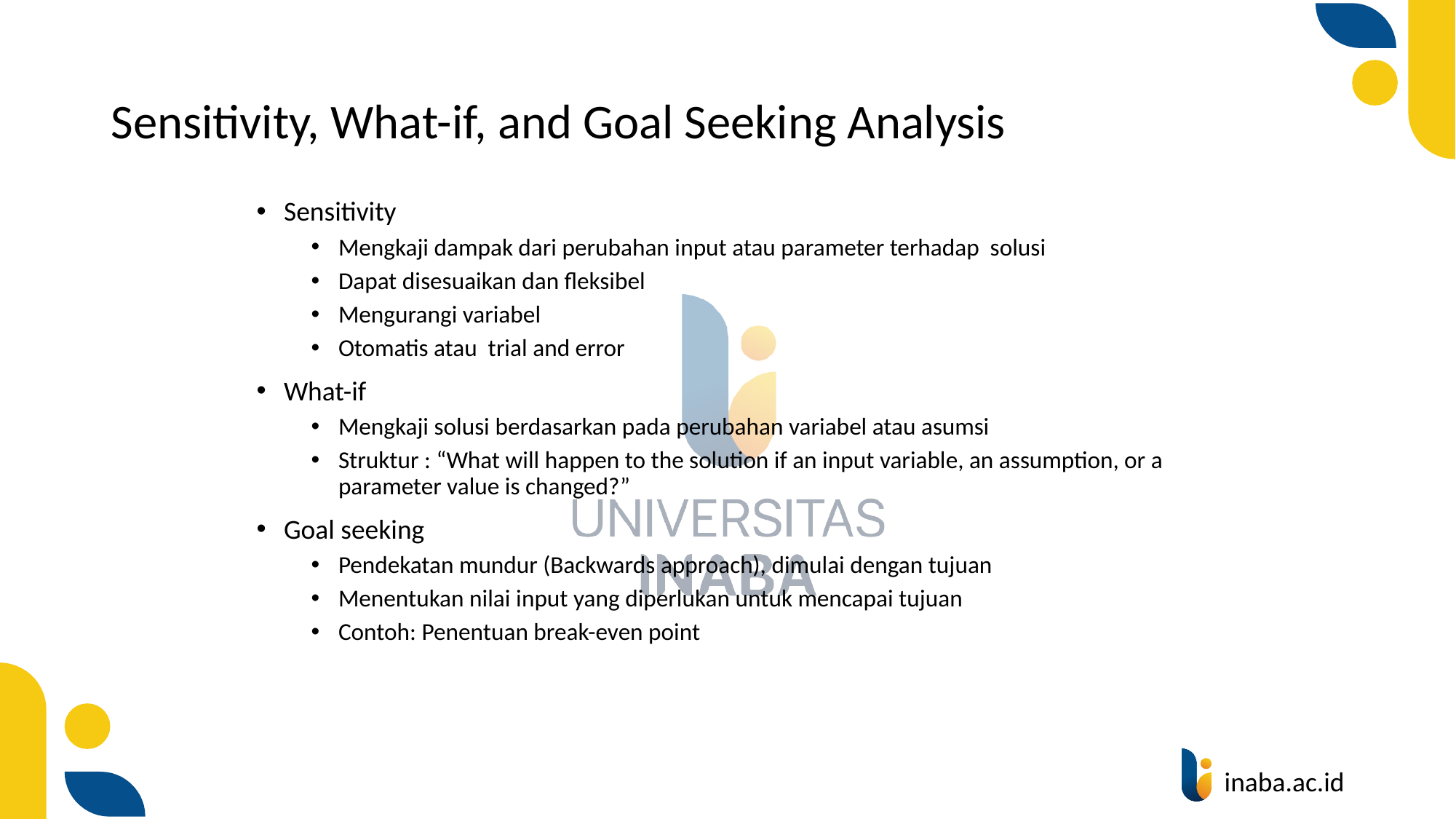

# Sensitivity, What-if, and Goal Seeking Analysis
Sensitivity
Mengkaji dampak dari perubahan input atau parameter terhadap  solusi
Dapat disesuaikan dan fleksibel
Mengurangi variabel
Otomatis atau  trial and error
What-if
Mengkaji solusi berdasarkan pada perubahan variabel atau asumsi
Struktur : “What will happen to the solution if an input variable, an assumption, or a parameter value is changed?”
Goal seeking
Pendekatan mundur (Backwards approach), dimulai dengan tujuan
Menentukan nilai input yang diperlukan untuk mencapai tujuan
Contoh: Penentuan break-even point